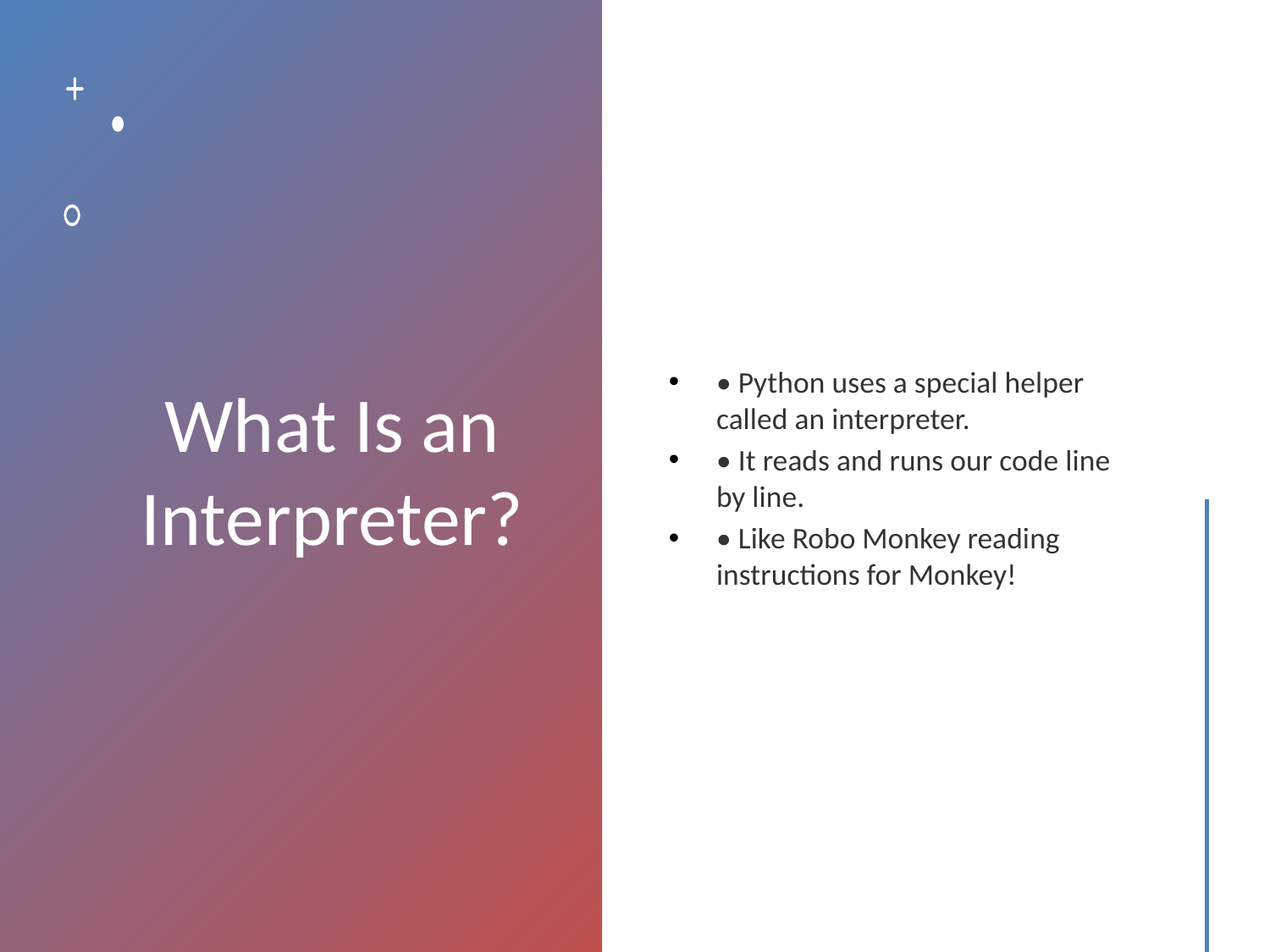

# What Is an Interpreter?
• Python uses a special helper called an interpreter.
• It reads and runs our code line by line.
• Like Robo Monkey reading instructions for Monkey!